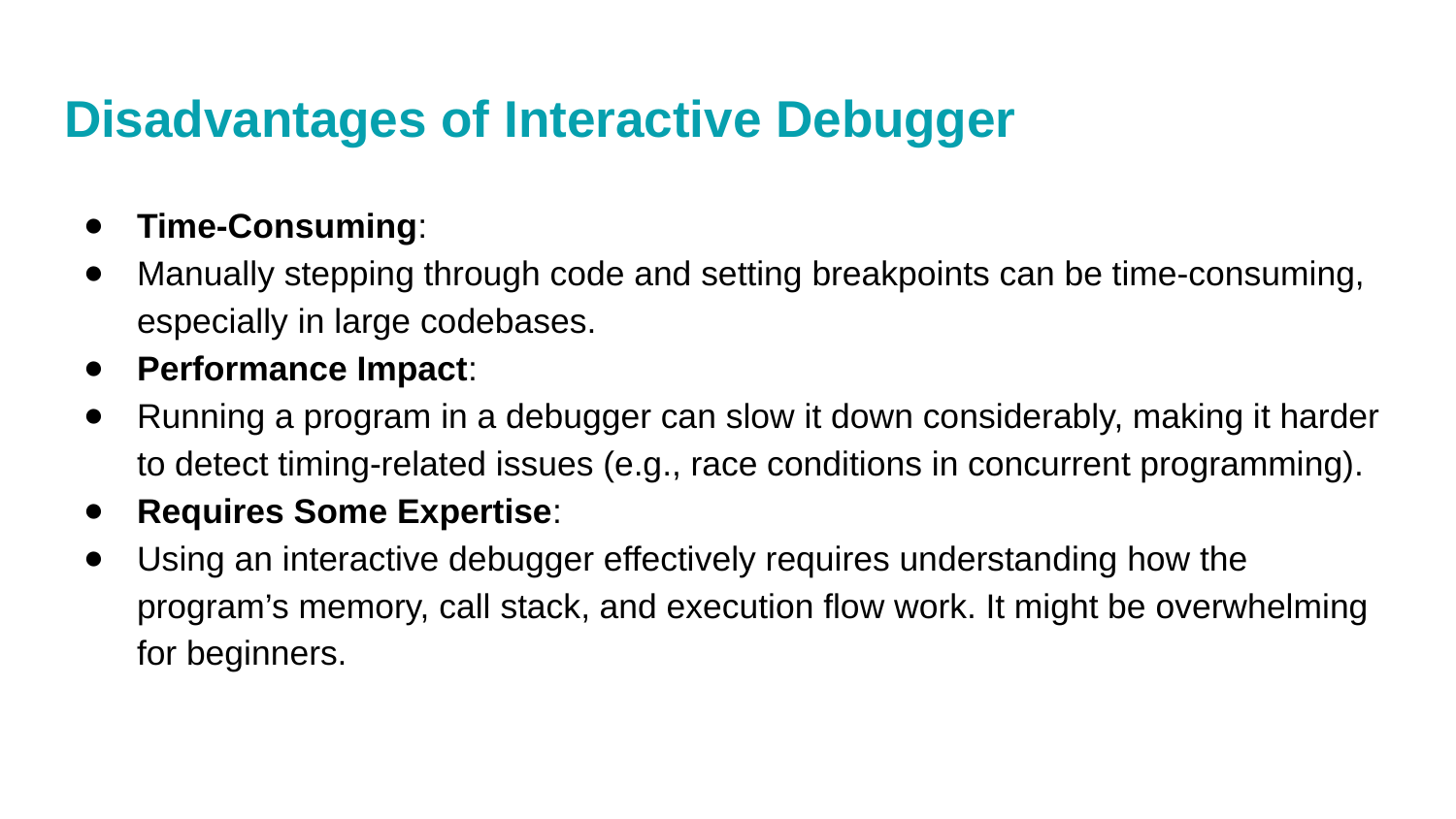

# Disadvantages of Interactive Debugger
Time-Consuming:
Manually stepping through code and setting breakpoints can be time-consuming, especially in large codebases.
Performance Impact:
Running a program in a debugger can slow it down considerably, making it harder to detect timing-related issues (e.g., race conditions in concurrent programming).
Requires Some Expertise:
Using an interactive debugger effectively requires understanding how the program’s memory, call stack, and execution flow work. It might be overwhelming for beginners.